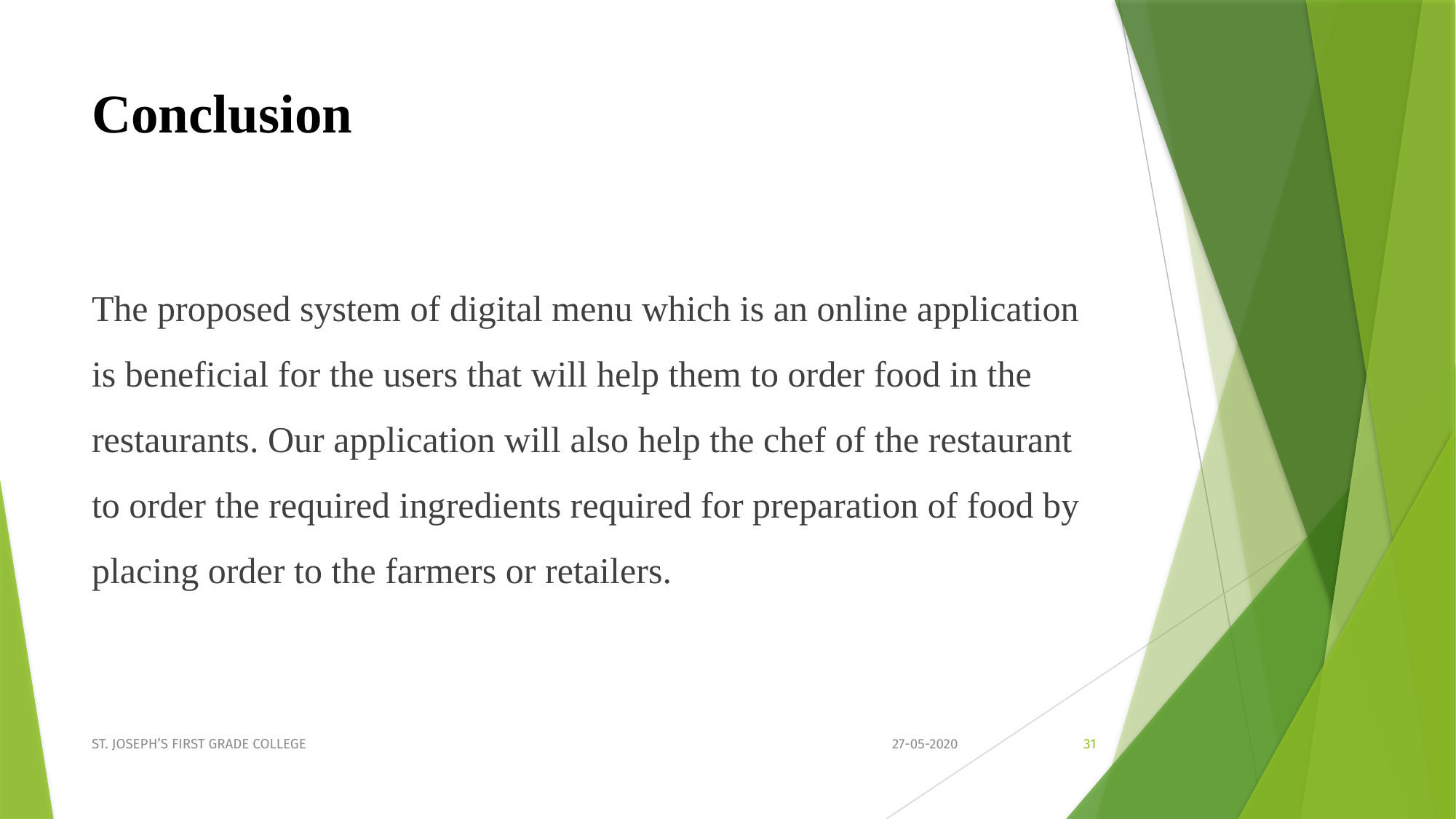

# Conclusion
The proposed system of digital menu which is an online application is beneficial for the users that will help them to order food in the restaurants. Our application will also help the chef of the restaurant to order the required ingredients required for preparation of food by placing order to the farmers or retailers.

ST. JOSEPH’S FIRST GRADE COLLEGE
27-05-2020
31